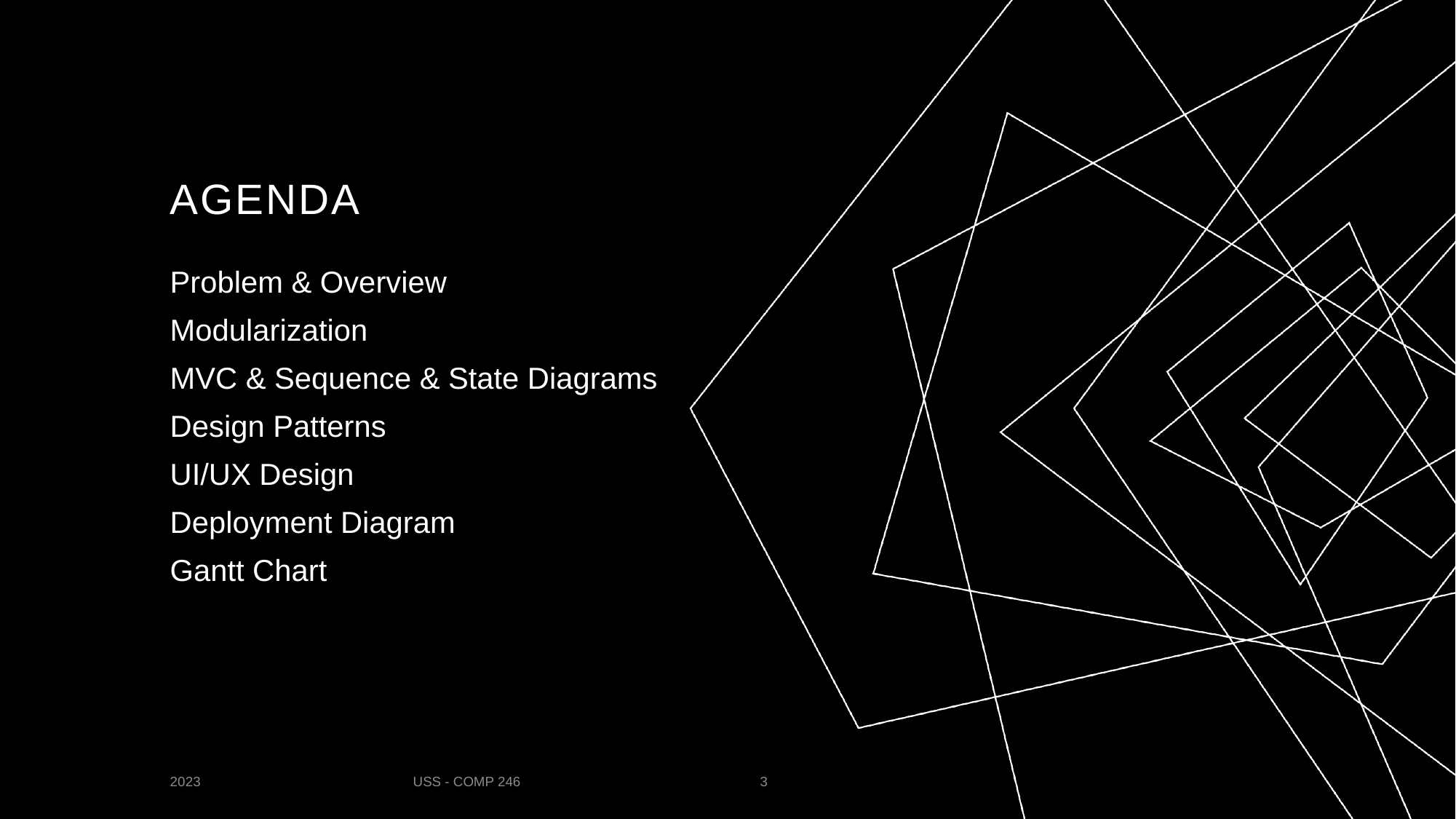

# AGENDA
Problem & Overview
Modularization
MVC & Sequence & State Diagrams
Design Patterns
UI/UX Design
Deployment Diagram
Gantt Chart
USS - COMP 246
2023
3